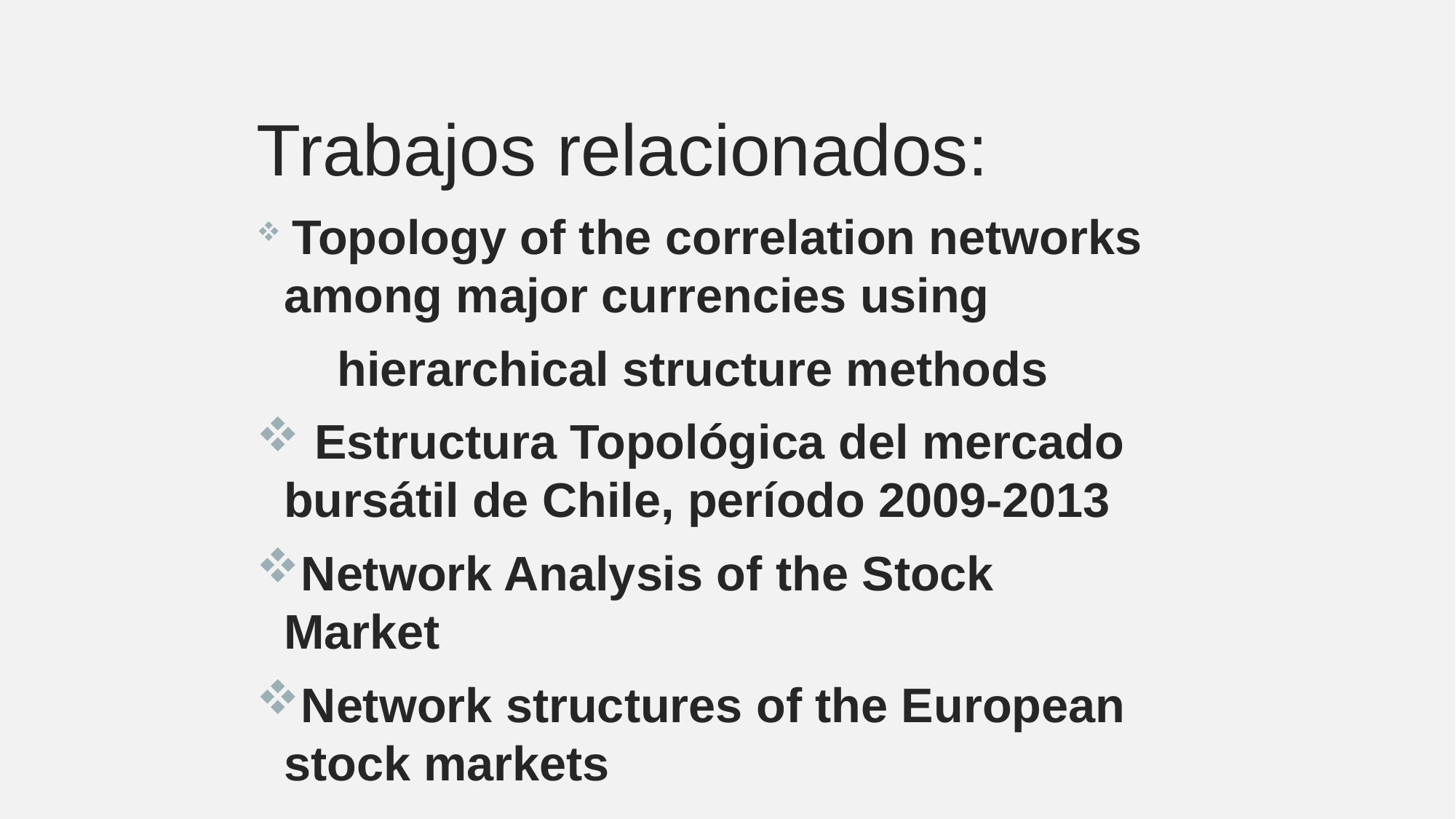

Trabajos relacionados:
 Topology of the correlation networks among major currencies using
      hierarchical structure methods
 Estructura Topológica del mercado bursátil de Chile, período 2009-2013
Network Analysis of the Stock Market
Network structures of the European stock markets
#